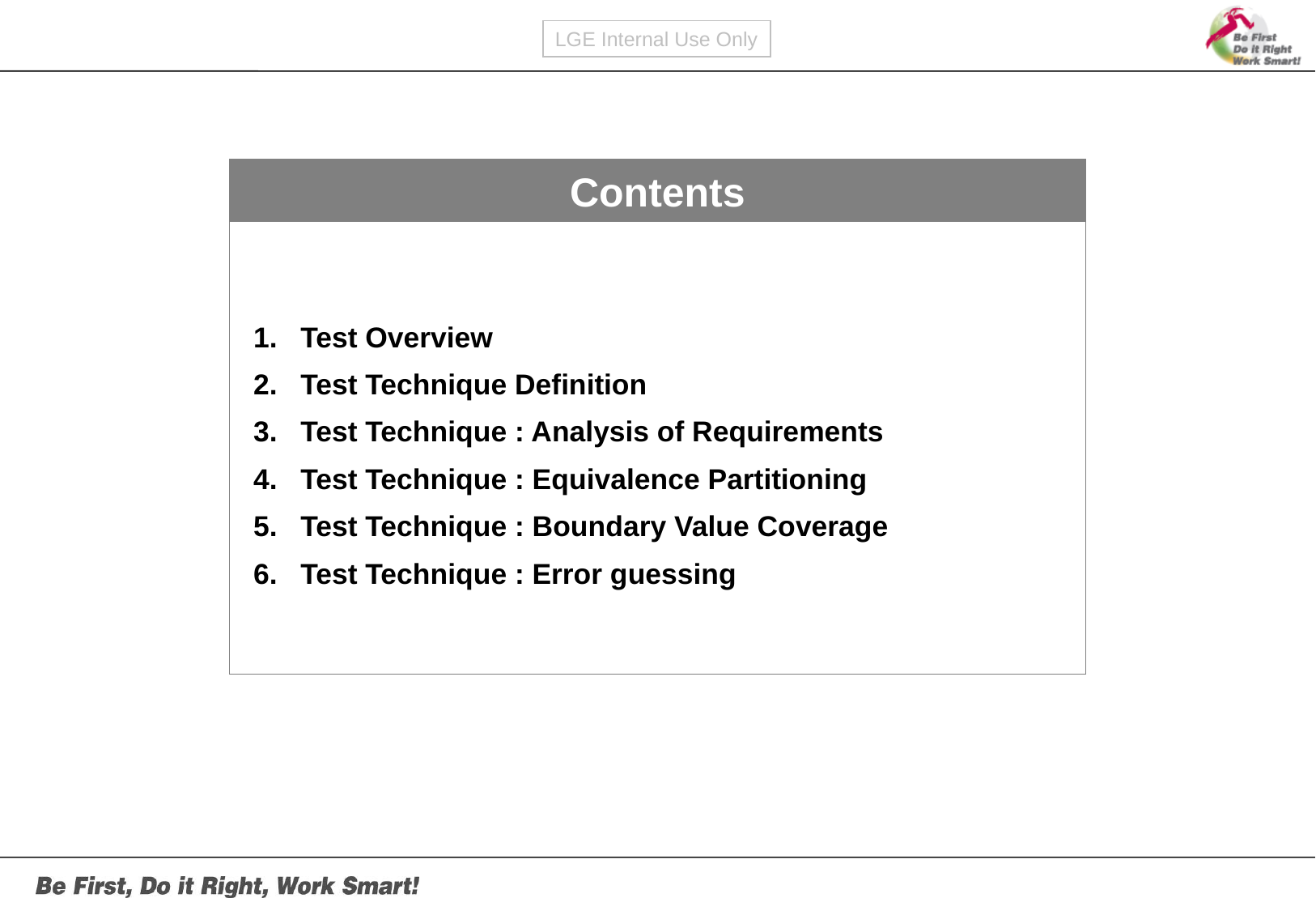

Contents
Test Overview
Test Technique Definition
Test Technique : Analysis of Requirements
Test Technique : Equivalence Partitioning
Test Technique : Boundary Value Coverage
Test Technique : Error guessing